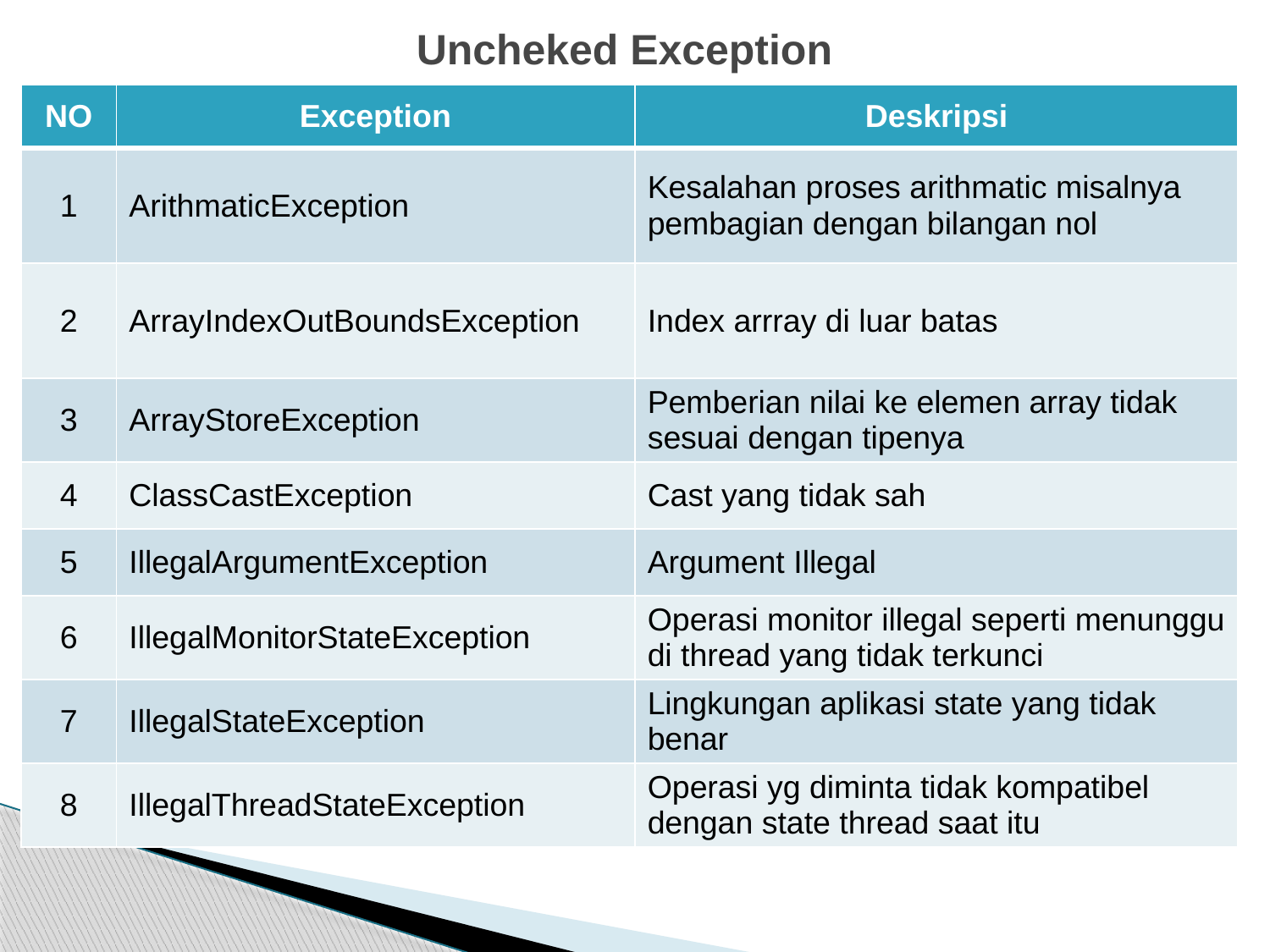

# Uncheked Exception
| NO | Exception | Deskripsi |
| --- | --- | --- |
| 1 | ArithmaticException | Kesalahan proses arithmatic misalnya pembagian dengan bilangan nol |
| 2 | ArrayIndexOutBoundsException | Index arrray di luar batas |
| 3 | ArrayStoreException | Pemberian nilai ke elemen array tidak sesuai dengan tipenya |
| 4 | ClassCastException | Cast yang tidak sah |
| 5 | IllegalArgumentException | Argument Illegal |
| 6 | IllegalMonitorStateException | Operasi monitor illegal seperti menunggu di thread yang tidak terkunci |
| 7 | IllegalStateException | Lingkungan aplikasi state yang tidak benar |
| 8 | IllegalThreadStateException | Operasi yg diminta tidak kompatibel dengan state thread saat itu |